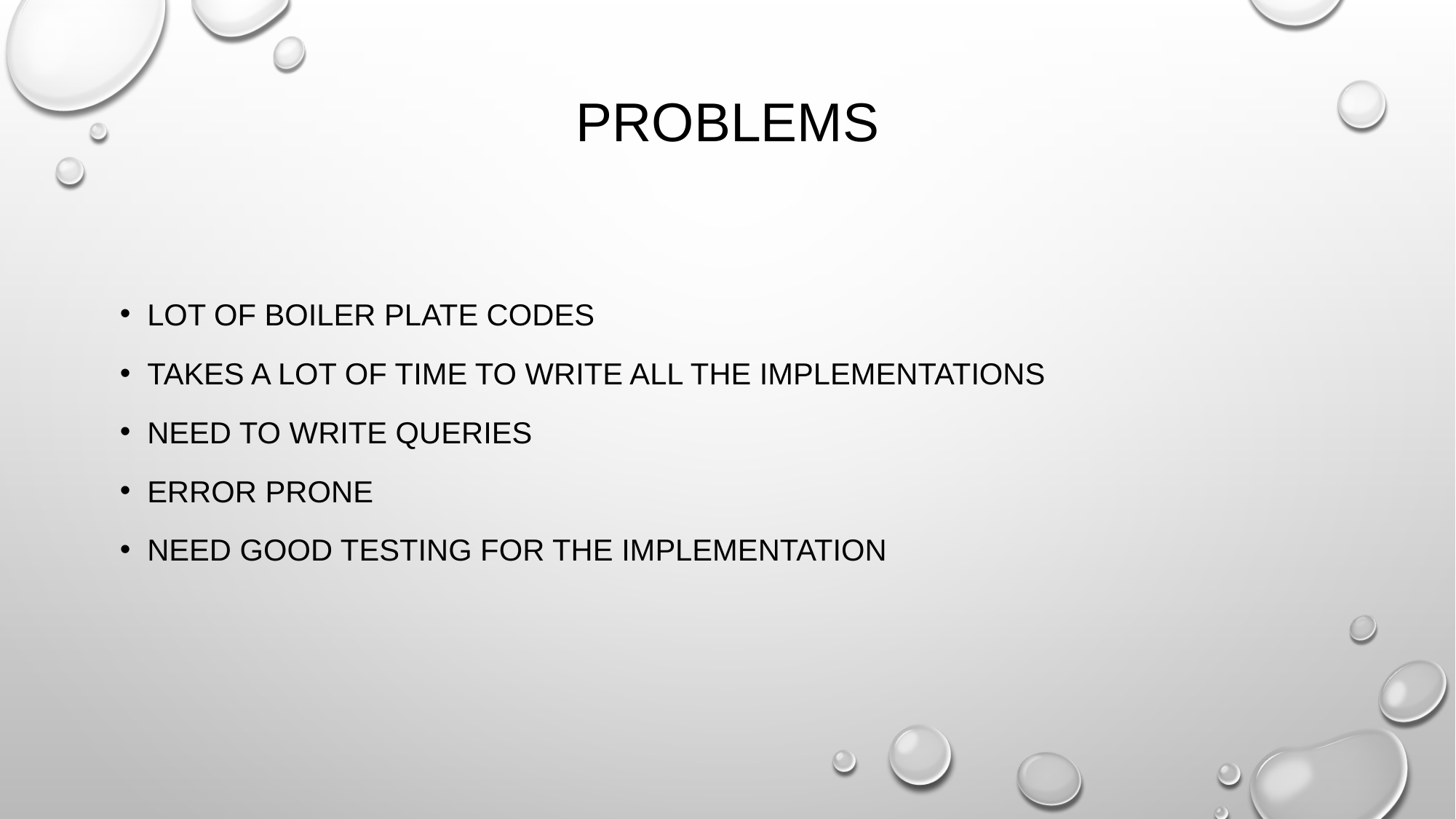

# Problems
Lot of boiler plate codes
Takes a lot of time to write all the implementations
Need to write queries
Error prone
Need good testing for the implementation